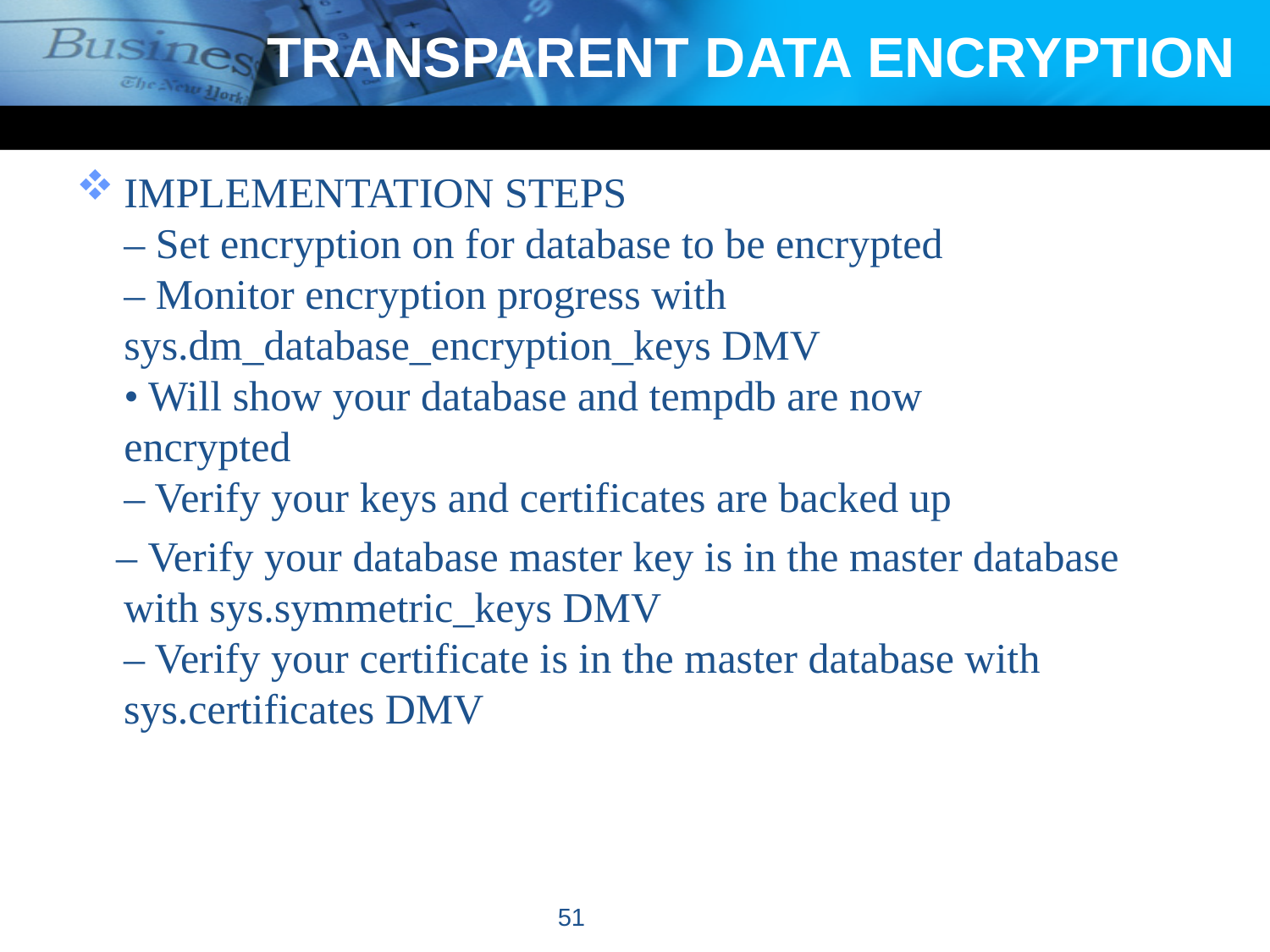

# TRANSPARENT DATA ENCRYPTION
IMPLEMENTATION STEPS
– Set encryption on for database to be encrypted
– Monitor encryption progress with
sys.dm_database_encryption_keys DMV
• Will show your database and tempdb are now
encrypted
– Verify your keys and certificates are backed up
– Verify your database master key is in the master database
with sys.symmetric_keys DMV
– Verify your certificate is in the master database with
sys.certificates DMV
51